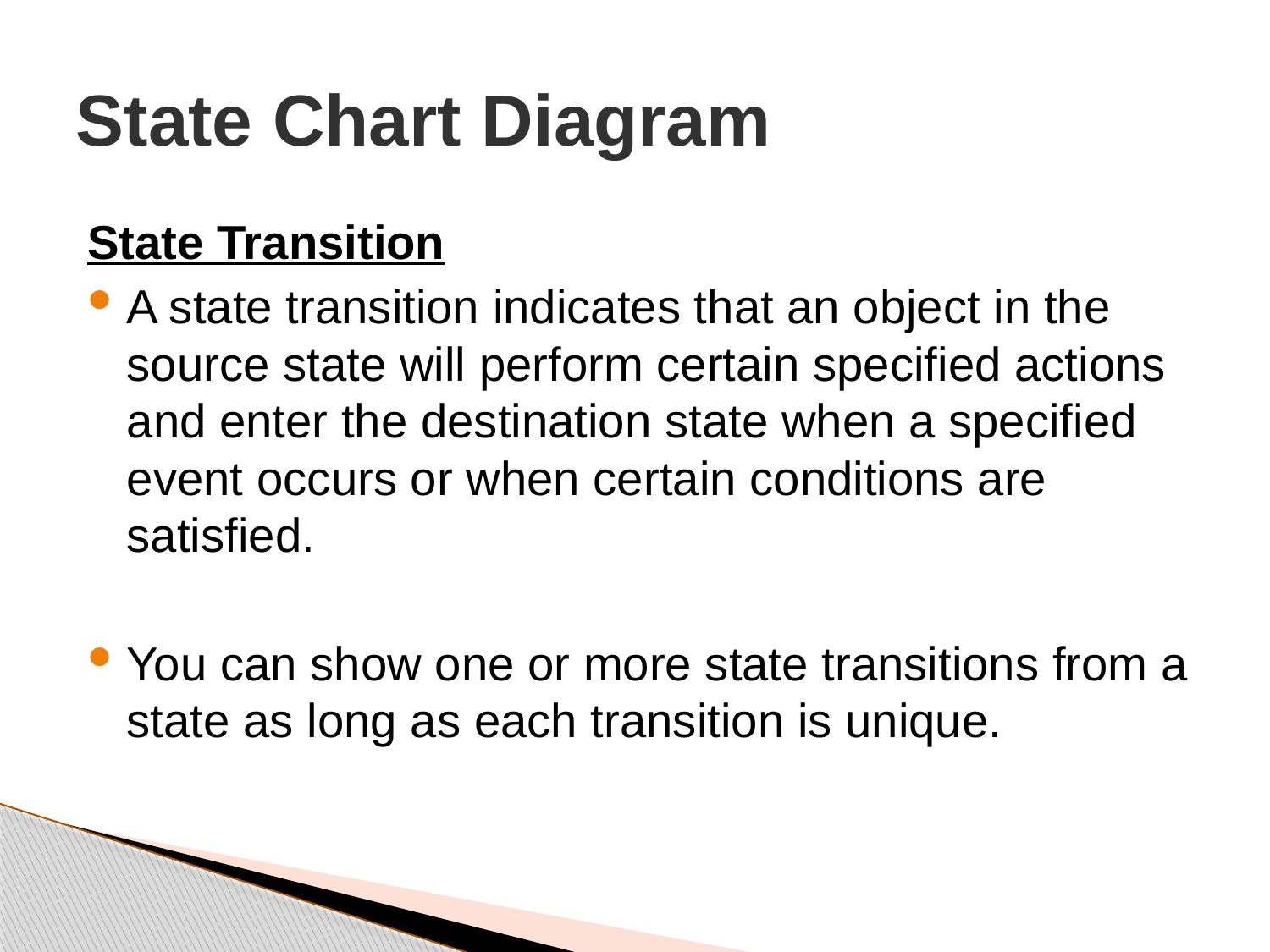

# State Chart Diagram
State Transition
A state transition indicates that an object in the source state will perform certain specified actions and enter the destination state when a specified event occurs or when certain conditions are satisfied.

You can show one or more state transitions from a state as long as each transition is unique.